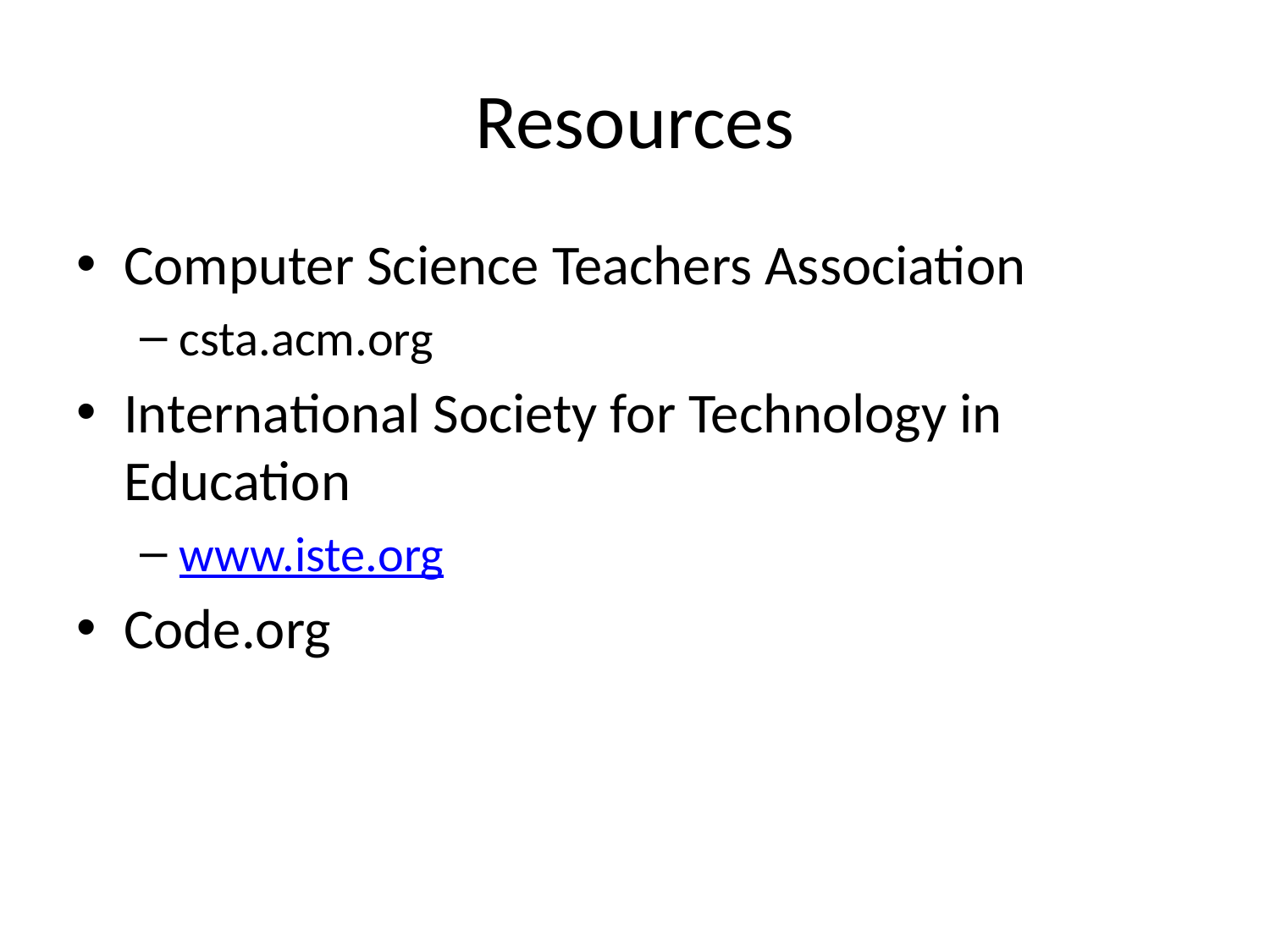

# Resources
Computer Science Teachers Association
csta.acm.org
International Society for Technology in Education
www.iste.org
Code.org